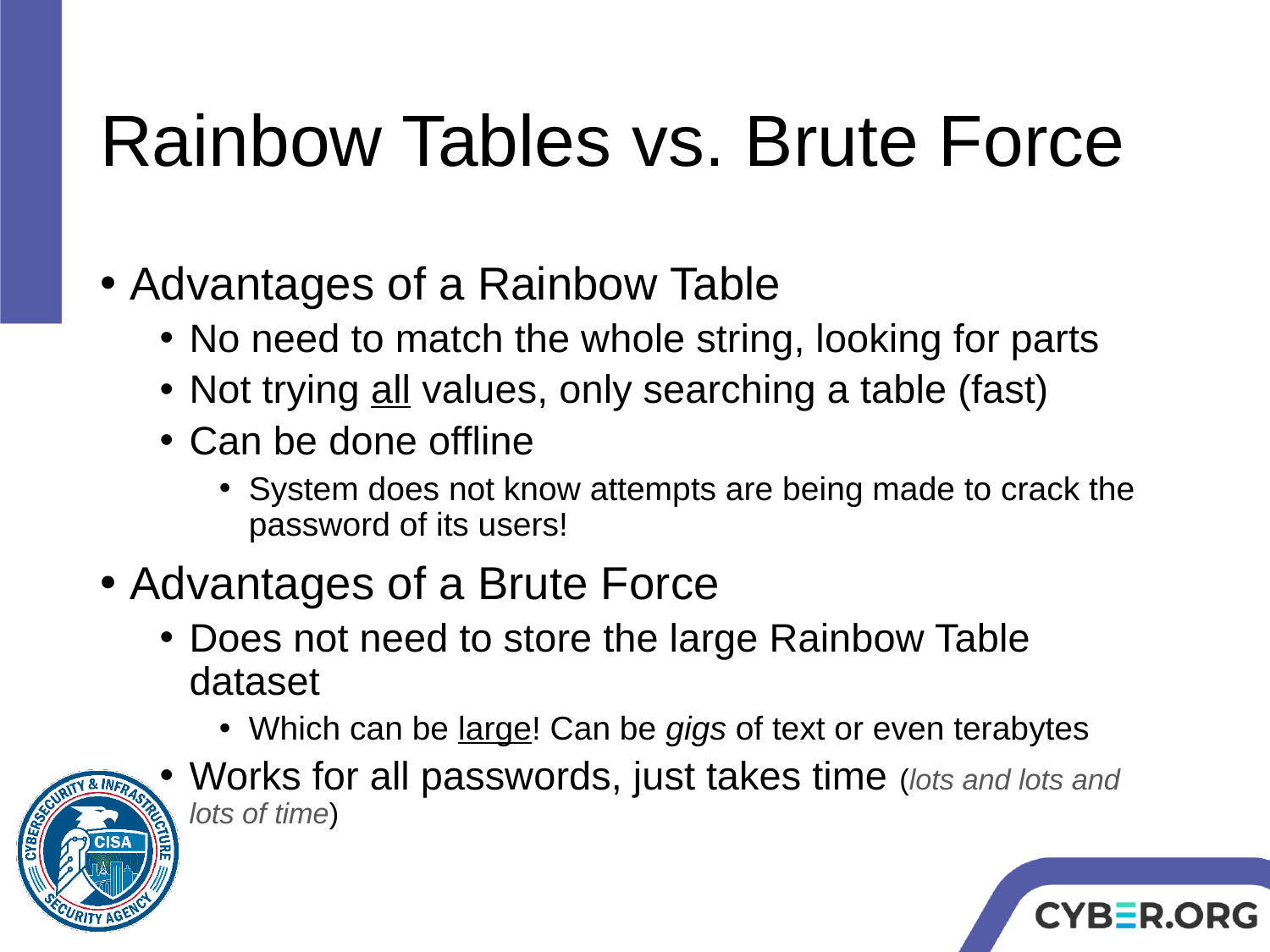

# Rainbow Tables vs. Brute Force
Advantages of a Rainbow Table
No need to match the whole string, looking for parts
Not trying all values, only searching a table (fast)
Can be done offline
System does not know attempts are being made to crack the password of its users!
Advantages of a Brute Force
Does not need to store the large Rainbow Table dataset
Which can be large! Can be gigs of text or even terabytes
Works for all passwords, just takes time (lots and lots and lots of time)